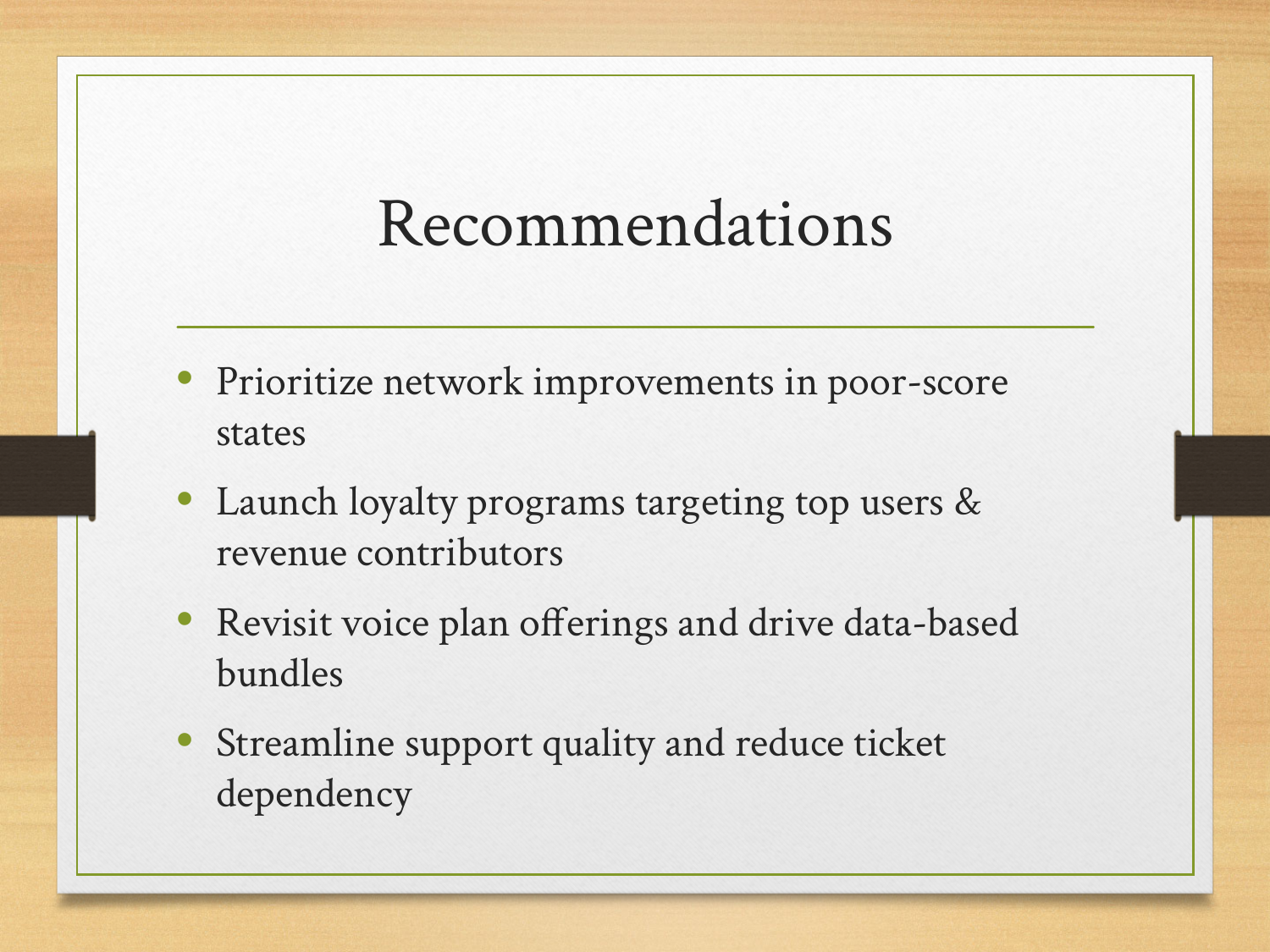

# Recommendations
Prioritize network improvements in poor-score states
Launch loyalty programs targeting top users & revenue contributors
Revisit voice plan offerings and drive data-based bundles
Streamline support quality and reduce ticket dependency